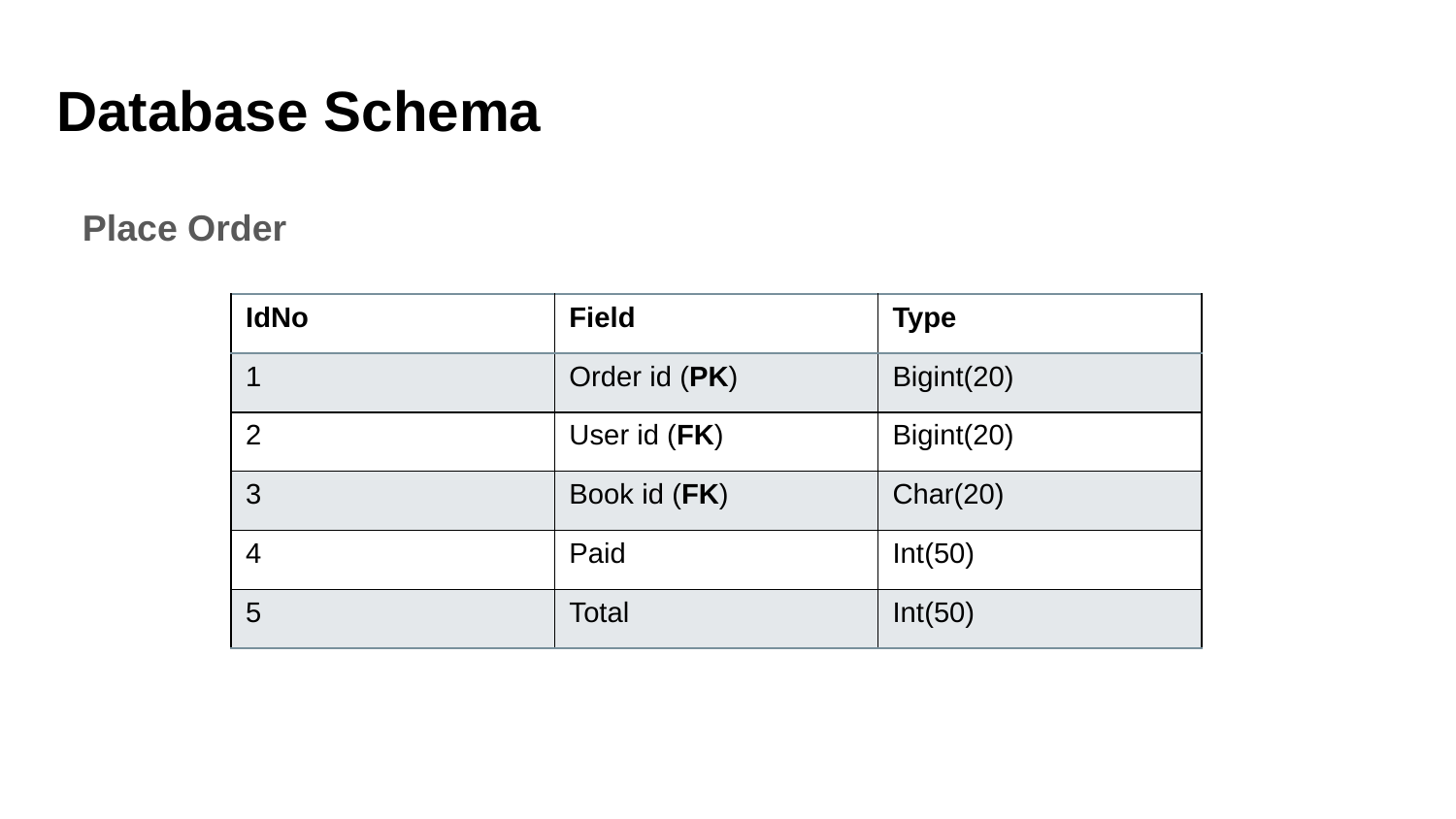

# Database Schema
Place Order
| IdNo | Field | Type |
| --- | --- | --- |
| 1 | Order id (PK) | Bigint(20) |
| 2 | User id (FK) | Bigint(20) |
| 3 | Book id (FK) | Char(20) |
| 4 | Paid | Int(50) |
| 5 | Total | Int(50) |